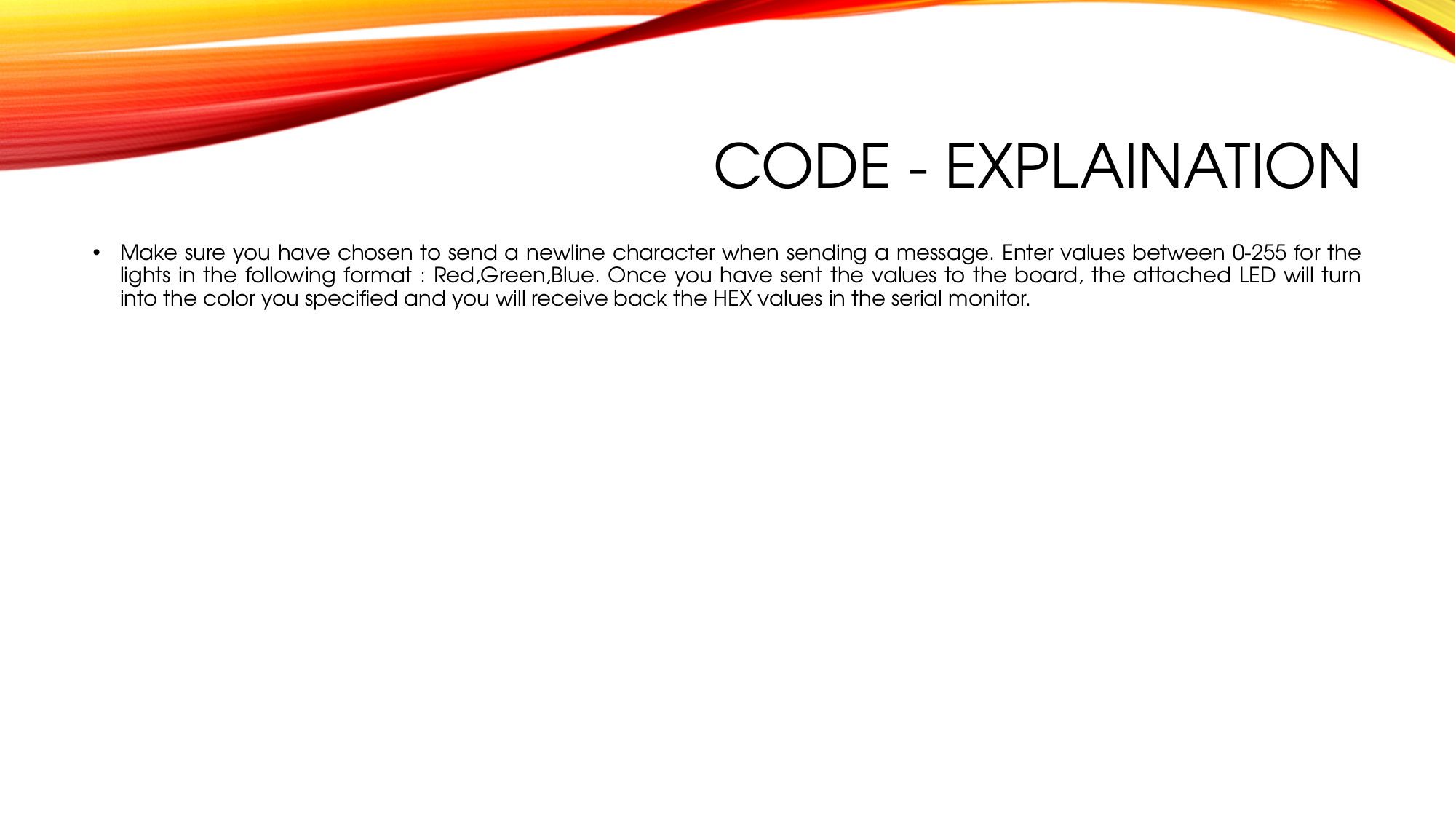

# Code - Explaination
Make sure you have chosen to send a newline character when sending a message. Enter values between 0-255 for the lights in the following format : Red,Green,Blue. Once you have sent the values to the board, the attached LED will turn into the color you specified and you will receive back the HEX values in the serial monitor.